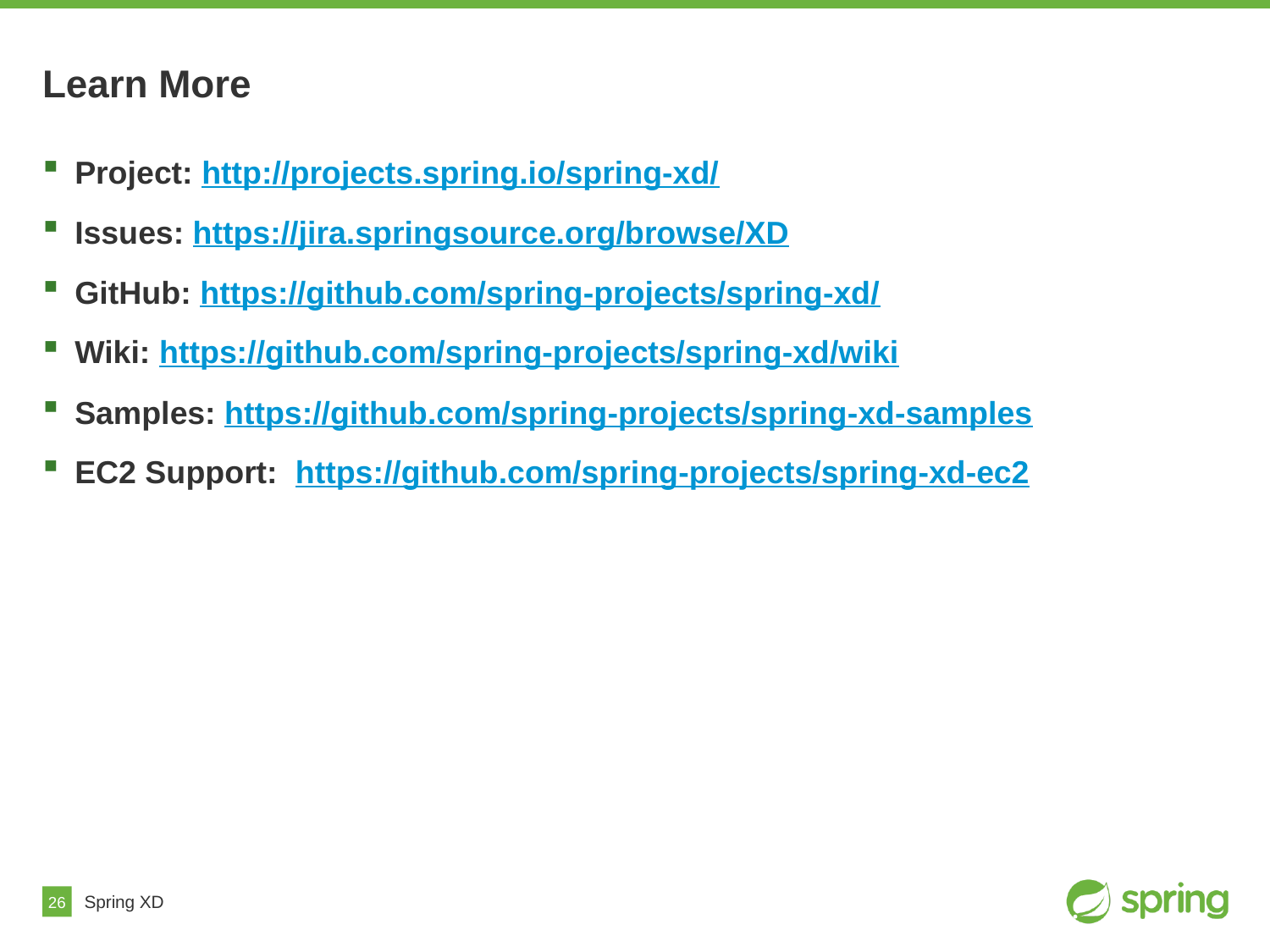

# Learn More
Project: http://projects.spring.io/spring-xd/
Issues: https://jira.springsource.org/browse/XD
GitHub: https://github.com/spring-projects/spring-xd/
Wiki: https://github.com/spring-projects/spring-xd/wiki
Samples: https://github.com/spring-projects/spring-xd-samples
EC2 Support:  https://github.com/spring-projects/spring-xd-ec2

Spring XD